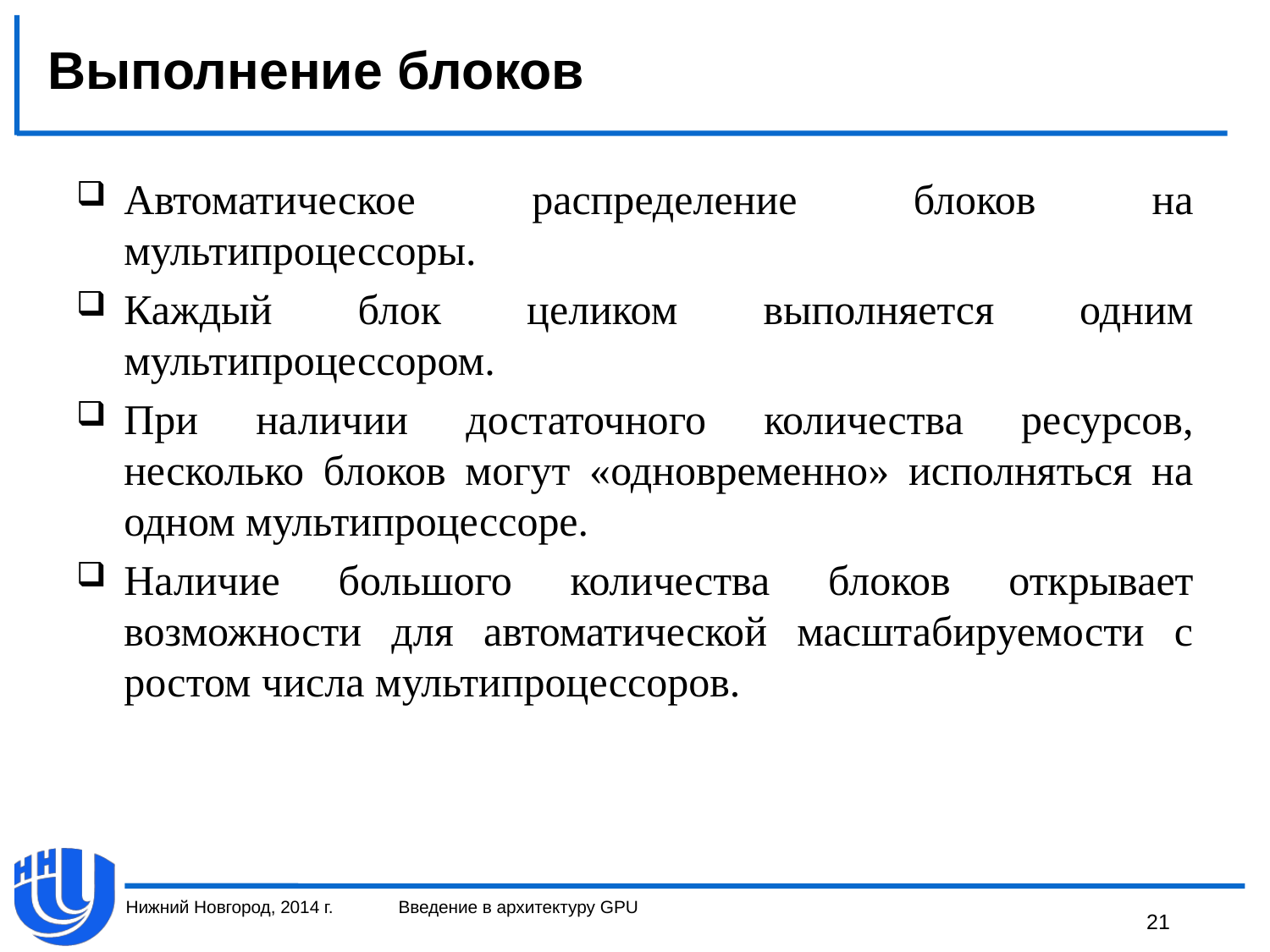

# Выполнение блоков
Автоматическое распределение блоков на мультипроцессоры.
Каждый блок целиком выполняется одним мультипроцессором.
При наличии достаточного количества ресурсов, несколько блоков могут «одновременно» исполняться на одном мультипроцессоре.
Наличие большого количества блоков открывает возможности для автоматической масштабируемости с ростом числа мультипроцессоров.

Нижний Новгород, 2014 г.
Введение в архитектуру GPU
21